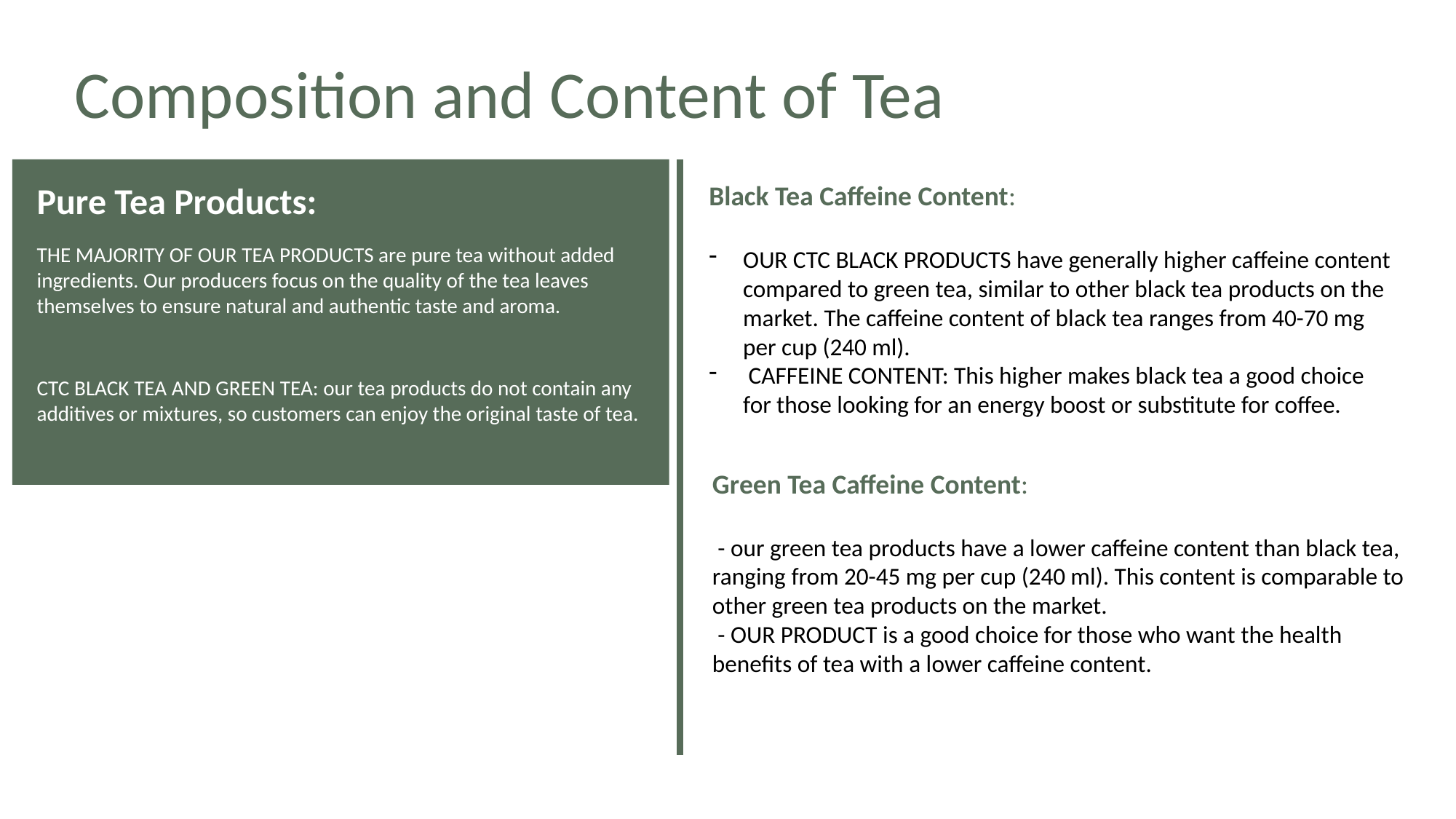

# Composition and Content of Tea

Pure Tea Products:
Black Tea Caffeine Content:

OUR CTC BLACK PRODUCTS have generally higher caffeine content compared to green tea, similar to other black tea products on the market. The caffeine content of black tea ranges from 40-70 mg per cup (240 ml).
 CAFFEINE CONTENT: This higher makes black tea a good choice for those looking for an energy boost or substitute for coffee.
THE MAJORITY OF OUR TEA PRODUCTS are pure tea without added ingredients. Our producers focus on the quality of the tea leaves themselves to ensure natural and authentic taste and aroma.
CTC BLACK TEA AND GREEN TEA: our tea products do not contain any additives or mixtures, so customers can enjoy the original taste of tea.
Green Tea Caffeine Content:

 - our green tea products have a lower caffeine content than black tea, ranging from 20-45 mg per cup (240 ml). This content is comparable to other green tea products on the market.
 - OUR PRODUCT is a good choice for those who want the health benefits of tea with a lower caffeine content.